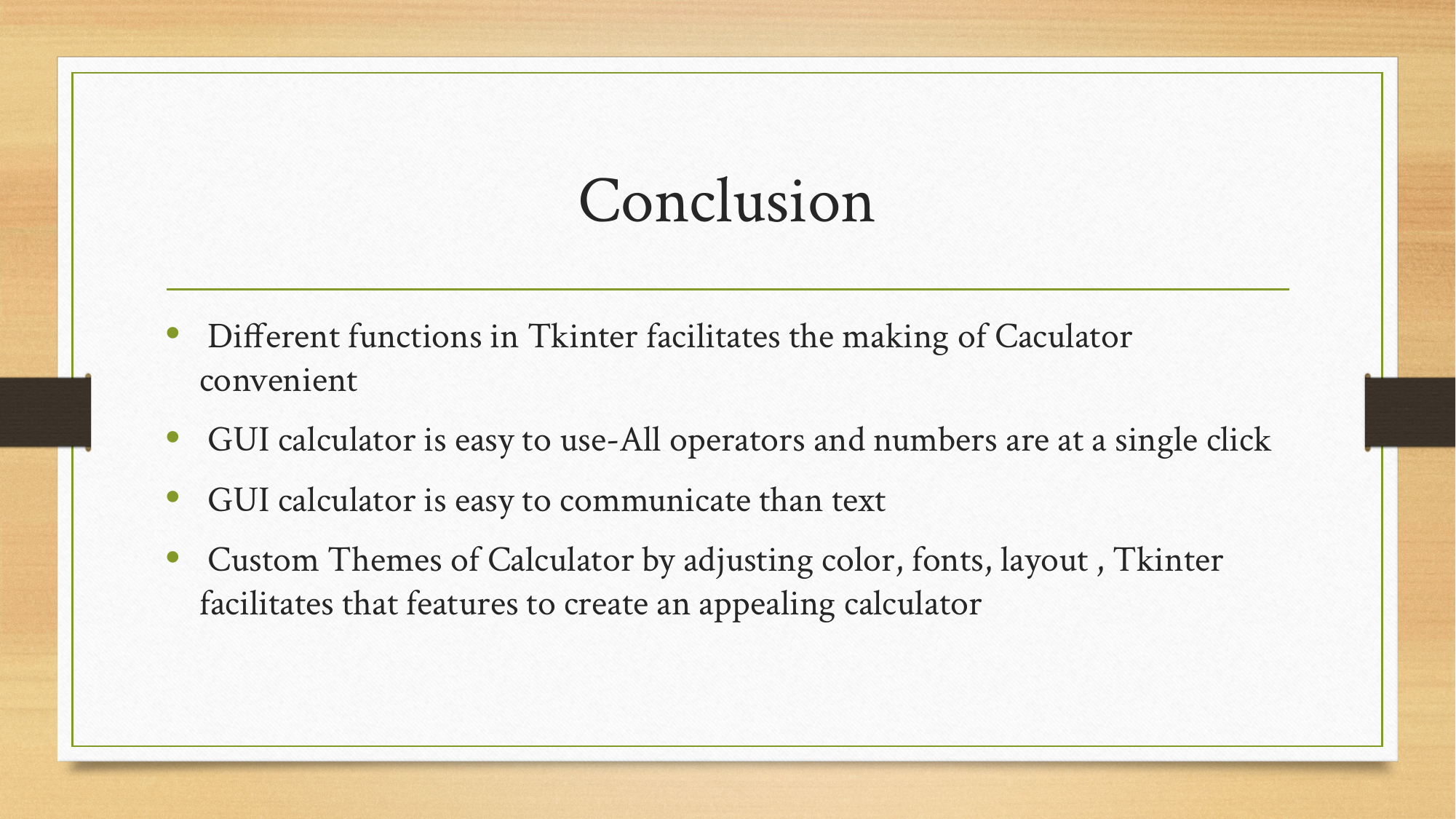

# Conclusion
 Different functions in Tkinter facilitates the making of Caculator convenient
 GUI calculator is easy to use-All operators and numbers are at a single click
 GUI calculator is easy to communicate than text
 Custom Themes of Calculator by adjusting color, fonts, layout , Tkinter facilitates that features to create an appealing calculator